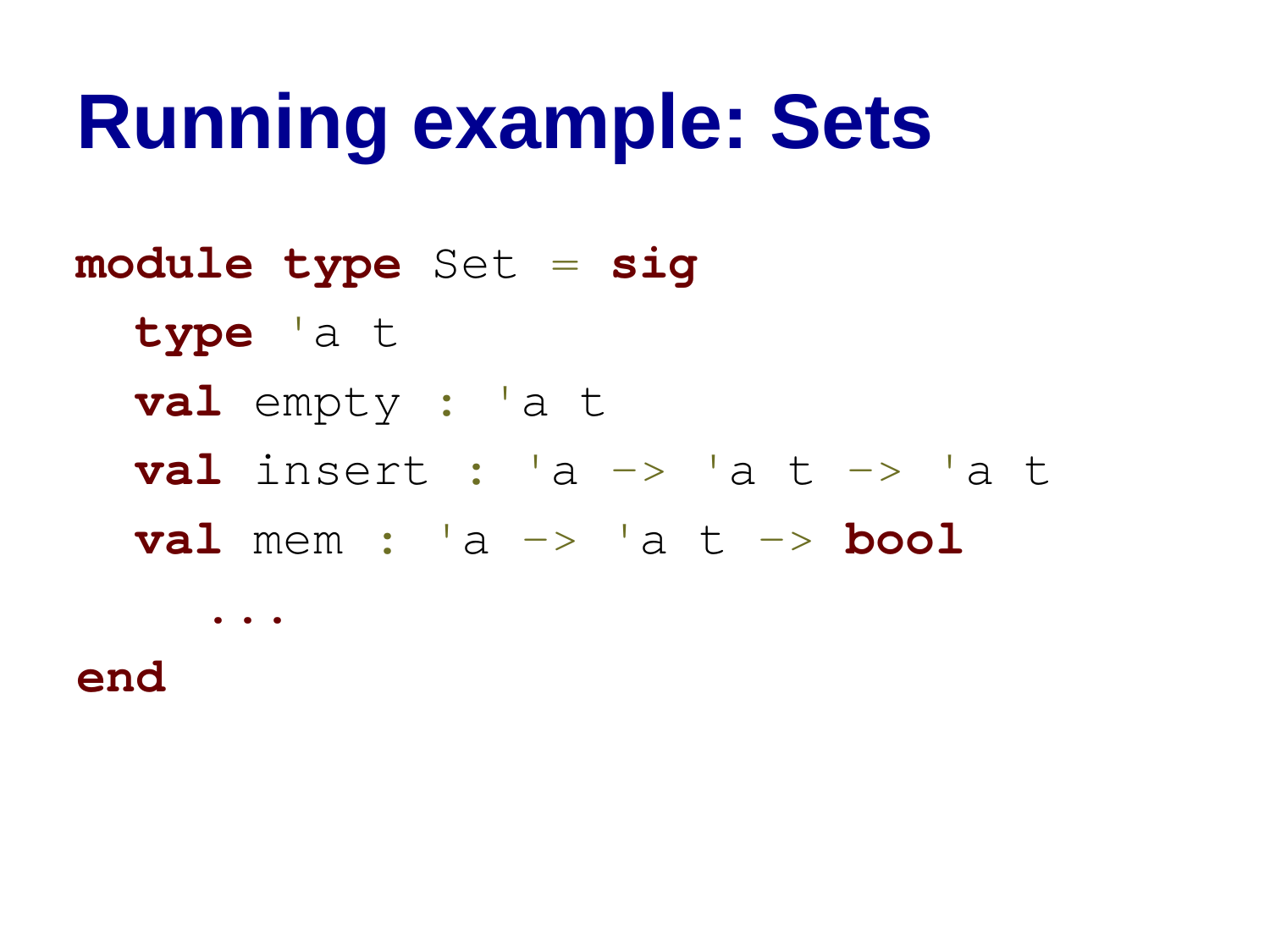

# Running example: Sets
module type Set = sig
  type 'a t
  val empty : 'a t
  val insert : 'a -> 'a t -> 'a t
  val mem : 'a -> 'a t -> bool
	...
end